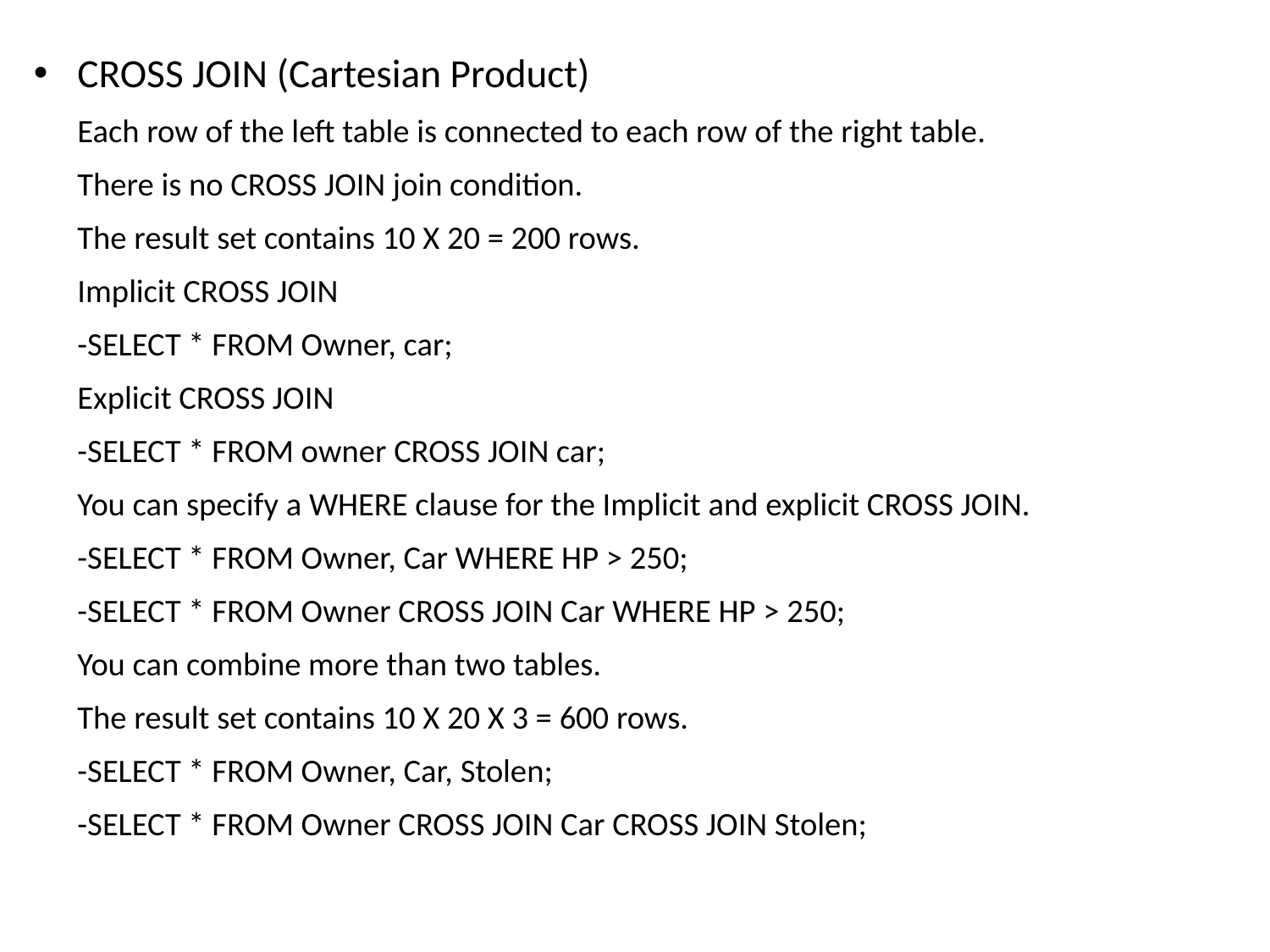

CROSS JOIN (Cartesian Product)
	Each row of the left table is connected to each row of the right table.
	There is no CROSS JOIN join condition.
	The result set contains 10 X 20 = 200 rows.
	Implicit CROSS JOIN
	-SELECT * FROM Owner, car;
	Explicit CROSS JOIN
	-SELECT * FROM owner CROSS JOIN car;
	You can specify a WHERE clause for the Implicit and explicit CROSS JOIN.
	-SELECT * FROM Owner, Car WHERE HP > 250;
	-SELECT * FROM Owner CROSS JOIN Car WHERE HP > 250;
	You can combine more than two tables.
	The result set contains 10 X 20 X 3 = 600 rows.
	-SELECT * FROM Owner, Car, Stolen;
	-SELECT * FROM Owner CROSS JOIN Car CROSS JOIN Stolen;